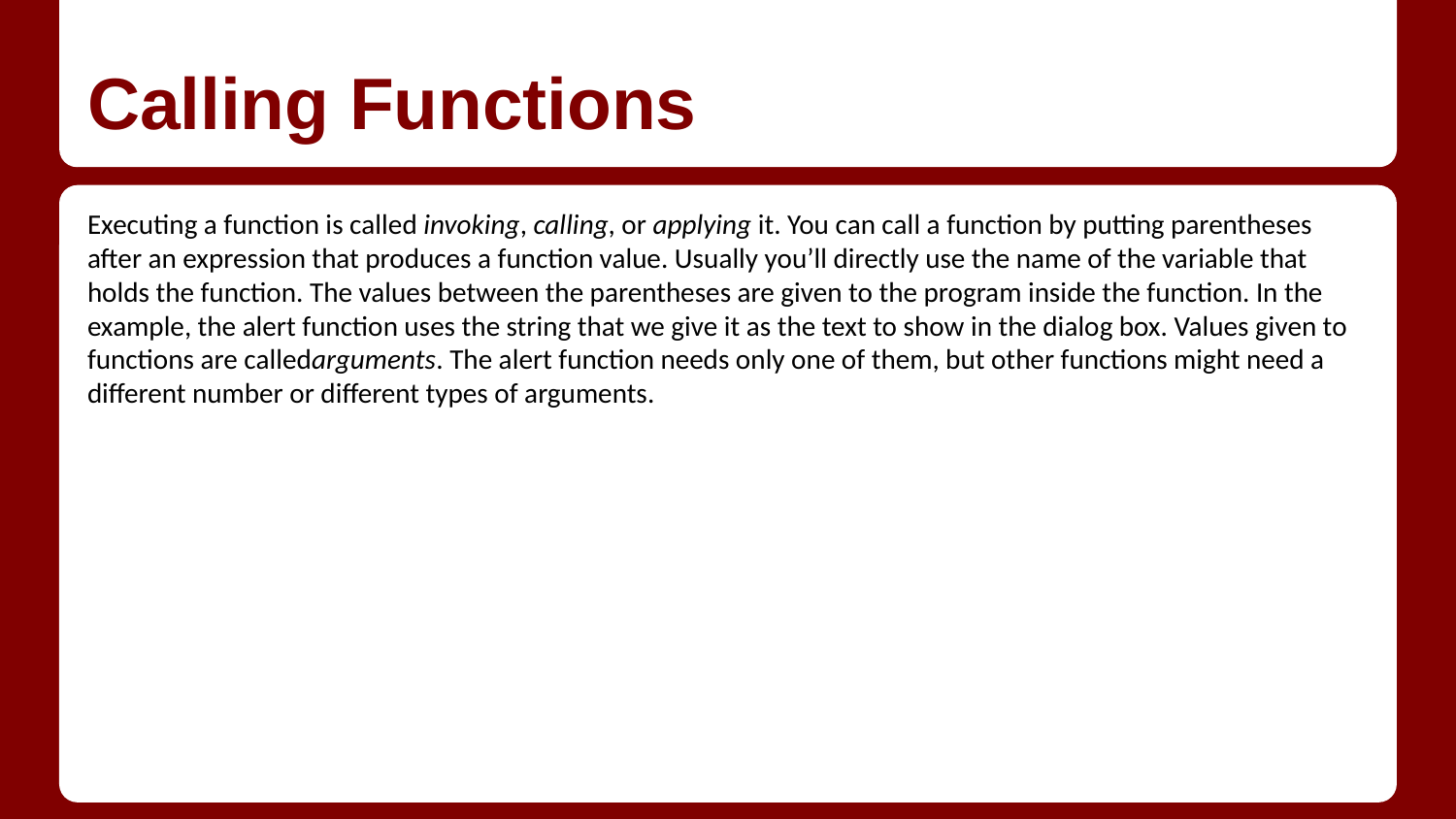

# Calling Functions
Executing a function is called invoking, calling, or applying it. You can call a function by putting parentheses after an expression that produces a function value. Usually you’ll directly use the name of the variable that holds the function. The values between the parentheses are given to the program inside the function. In the example, the alert function uses the string that we give it as the text to show in the dialog box. Values given to functions are calledarguments. The alert function needs only one of them, but other functions might need a different number or different types of arguments.